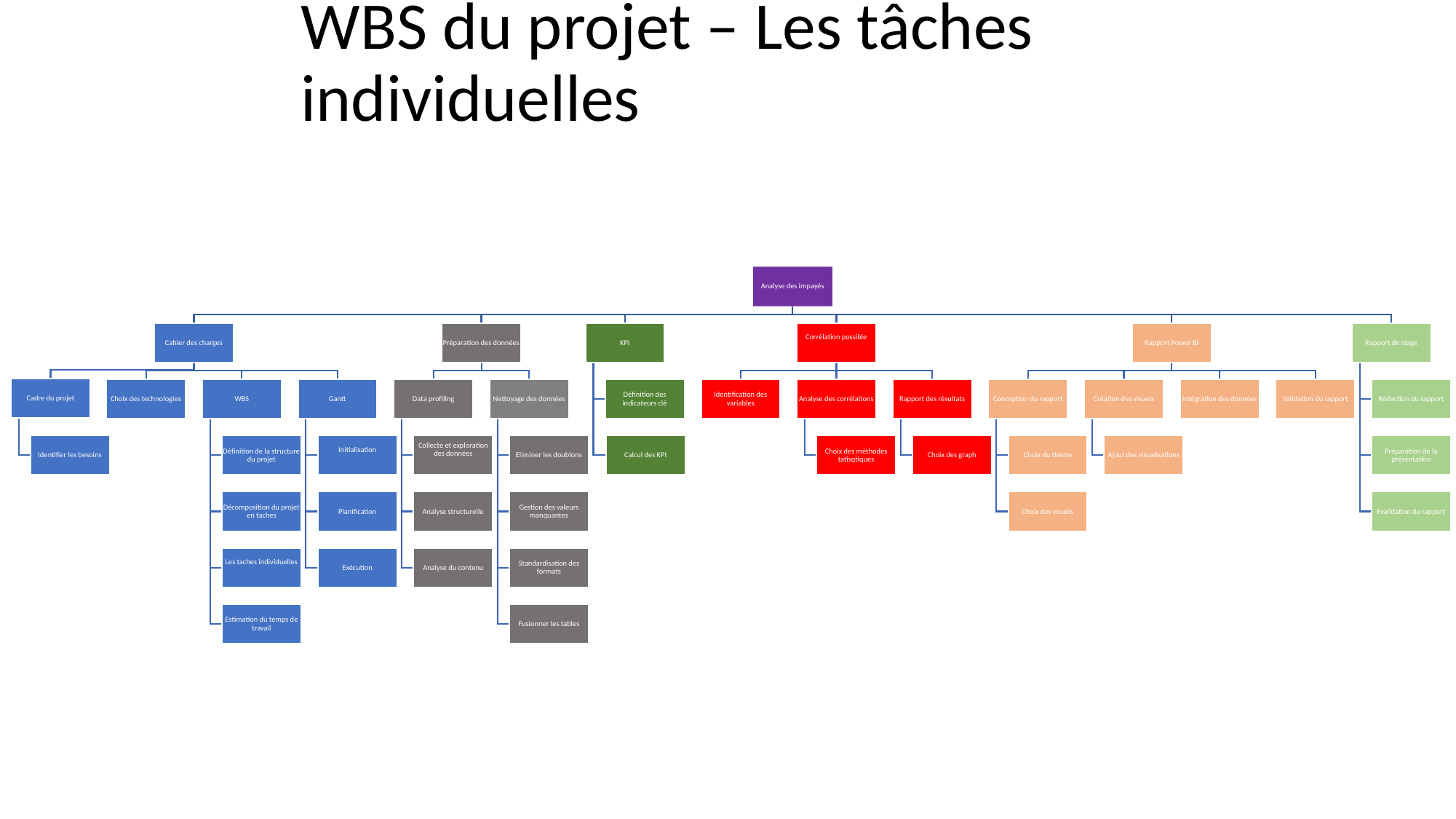

# WBS du projet – Les tâches individuelles
Analyse des impayés
Cahier des charges
Cadre du projet
Identifier les besoins
Choix des technologies
WBS
Définition de la structure du projet
Décomposition du projet en taches
Les taches individuelles

Estimation du temps de travail
Gantt
Initialisation

Planification
Exécution
Préparation des données
Data profiling
Collecte et exploration des données

Analyse structurelle
Analyse du contenu
Nettoyage des données
Eliminer les doublons
Gestion des valeurs manquantes
Standardisation des formats
Fusionner les tables
KPI
Définition des indicateurs clé
Calcul des KPI
Corrélation possible

Identification des variables
Analyse des corrélations
Choix des méthodes tatisqtiques
Rapport des résultats
Choix des graph
Rapport Power BI
Conception du rapport
Choix du thème
Choix des visuels
Création des visuels
Ajout des visualisations
Intégration des données
Validation du rapport
Rapport de stage
Rédaction du rapport
Préparation de la présentation
Evalidation du rapport